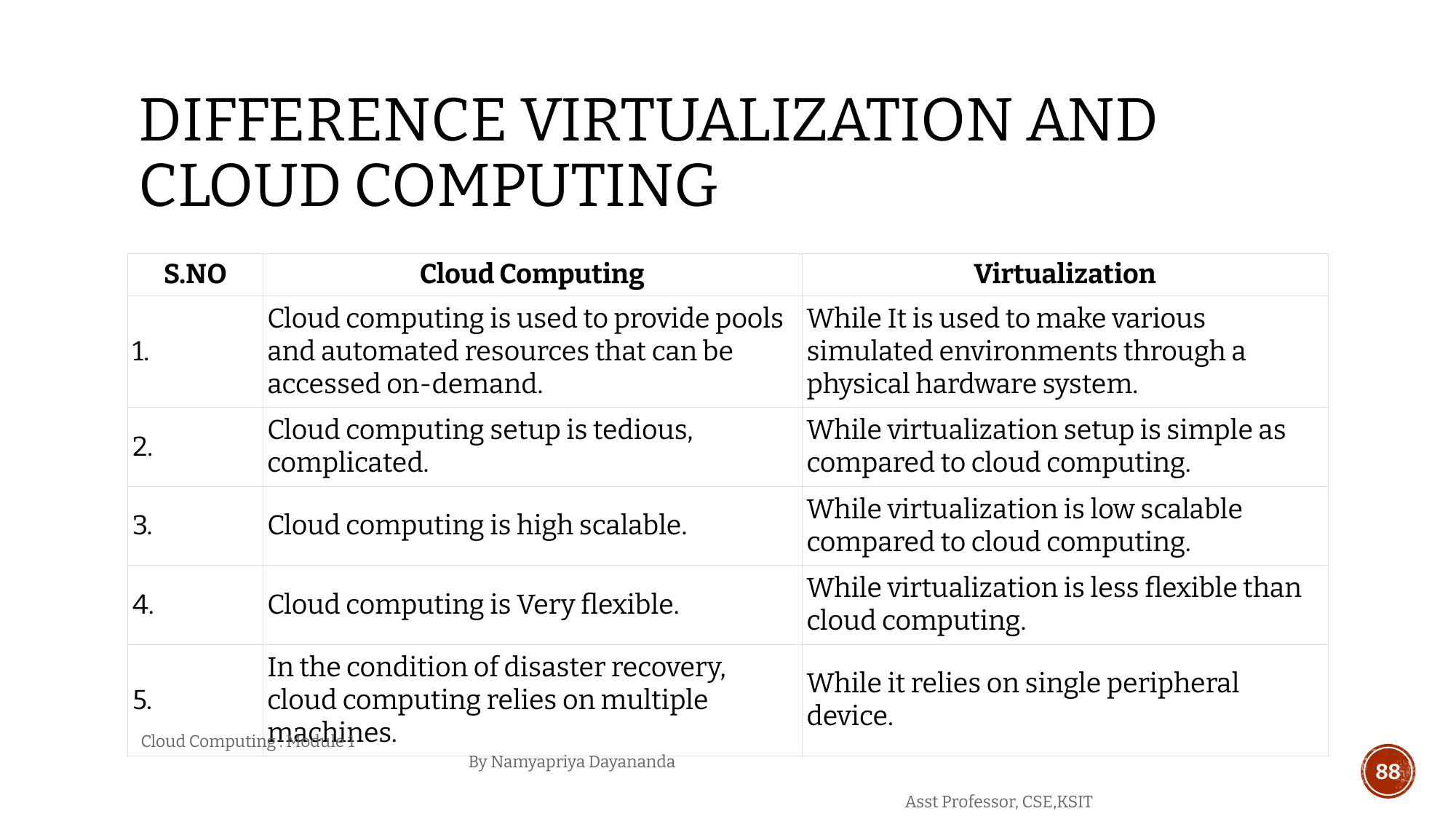

# Difference VIRTUALIZATION AND CLOUD COMPUTING
| S.NO | Cloud Computing | Virtualization |
| --- | --- | --- |
| 1. | Cloud computing is used to provide pools and automated resources that can be accessed on-demand. | While It is used to make various simulated environments through a physical hardware system. |
| 2. | Cloud computing setup is tedious, complicated. | While virtualization setup is simple as compared to cloud computing. |
| 3. | Cloud computing is high scalable. | While virtualization is low scalable compared to cloud computing. |
| 4. | Cloud computing is Very flexible. | While virtualization is less flexible than cloud computing. |
| 5. | In the condition of disaster recovery, cloud computing relies on multiple machines. | While it relies on single peripheral device. |
Cloud Computing : Module 1                                             										By Namyapriya Dayananda
																	Asst Professor, CSE,KSIT
88